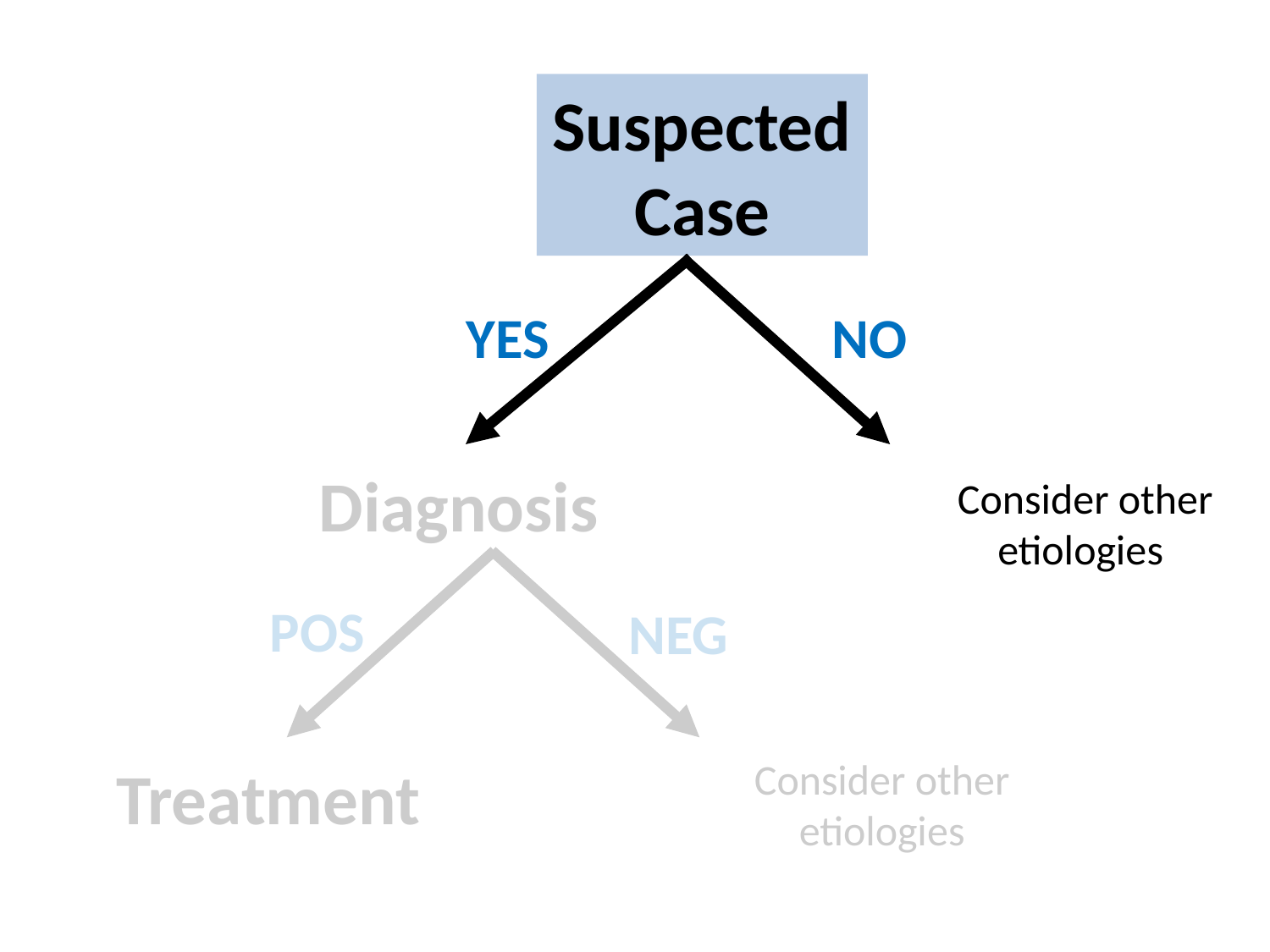

Suspected Case
YES
NO
Diagnosis

Consider other etiologies
POS
NEG

Consider other etiologies
Treatment